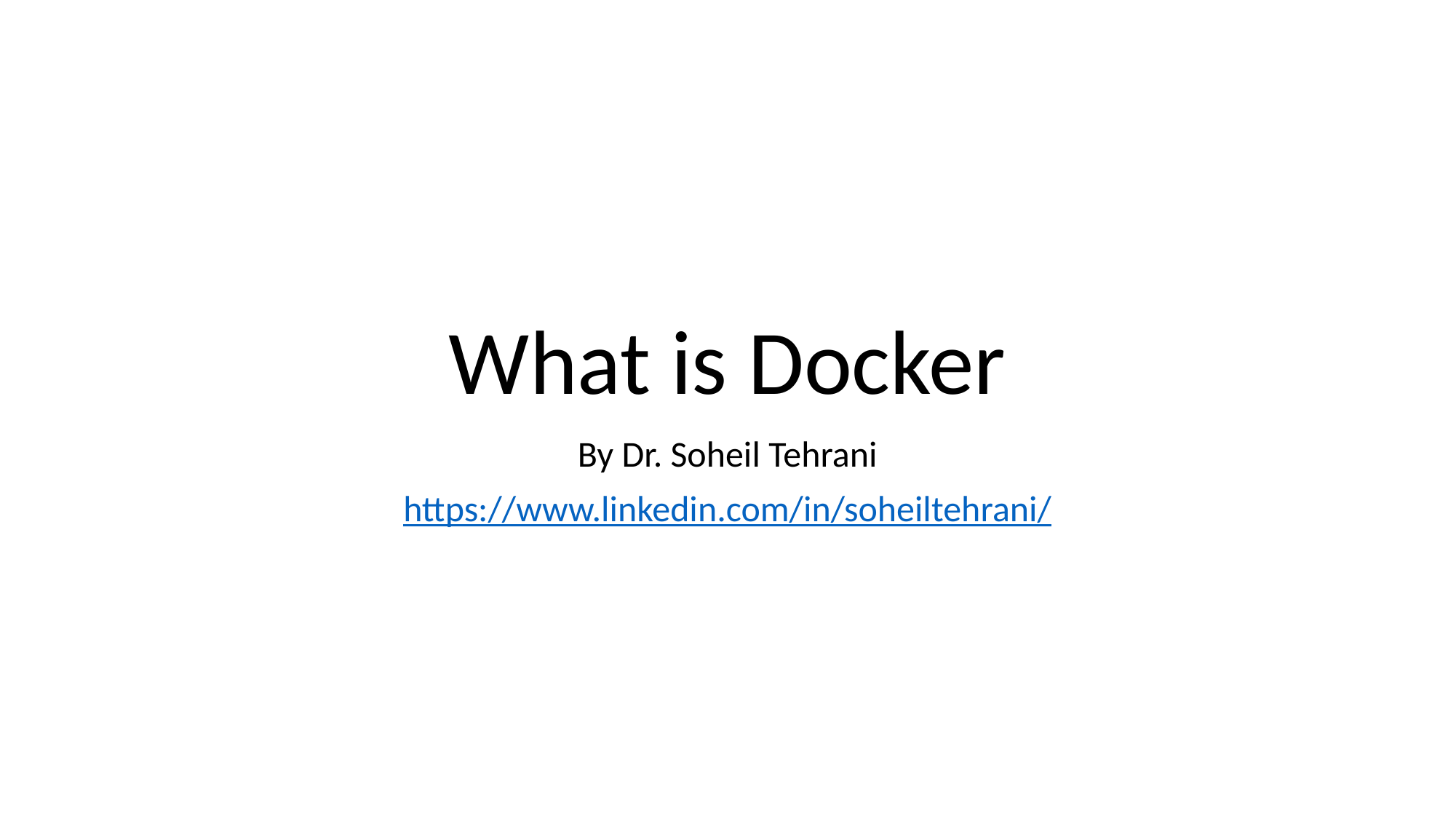

# What is Docker
By Dr. Soheil Tehrani
https://www.linkedin.com/in/soheiltehrani/